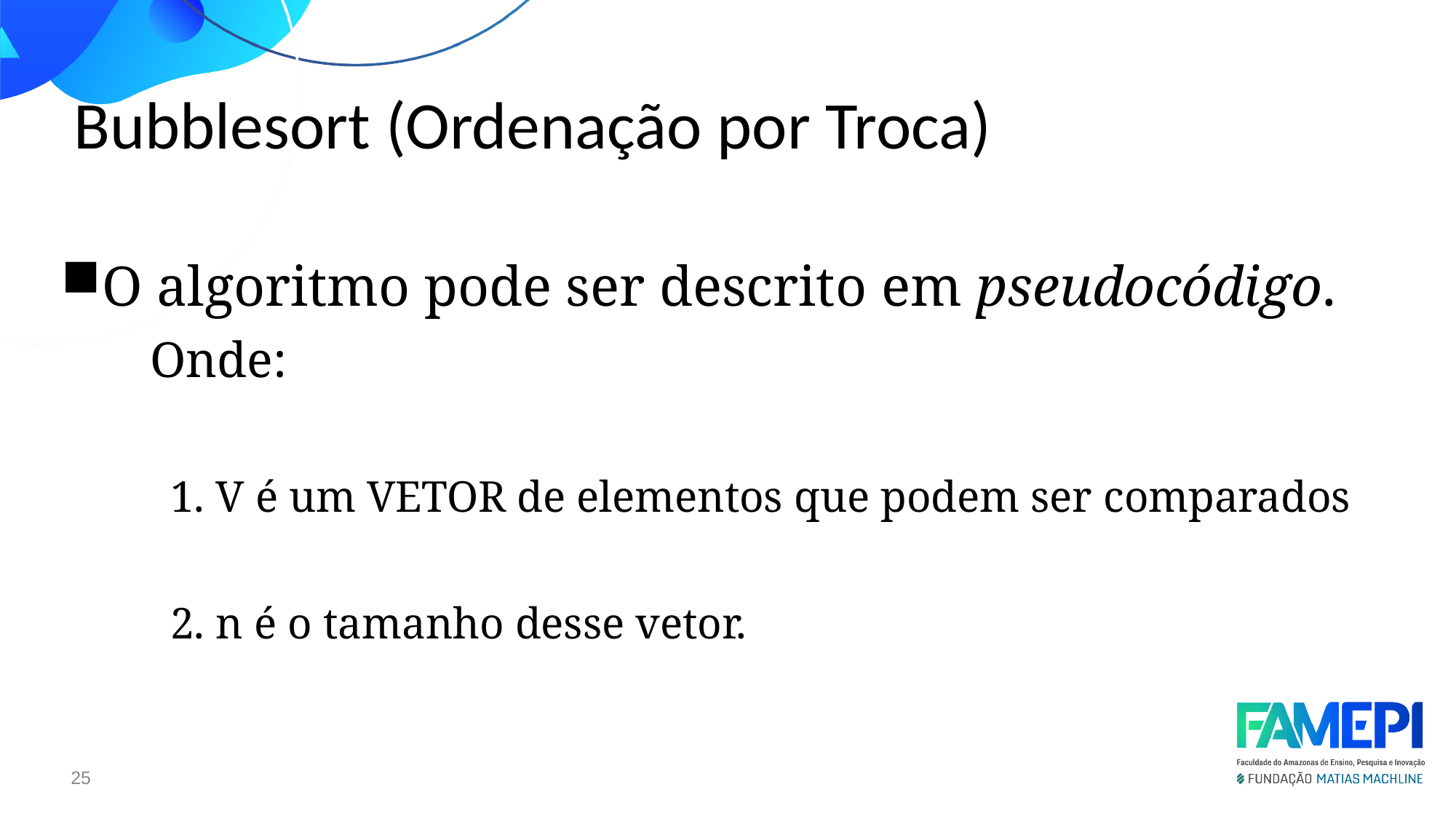

Bubblesort (Ordenação por Troca)
O algoritmo pode ser descrito em pseudocódigo.
Onde:

1. V é um VETOR de elementos que podem ser comparados

2. n é o tamanho desse vetor.
25